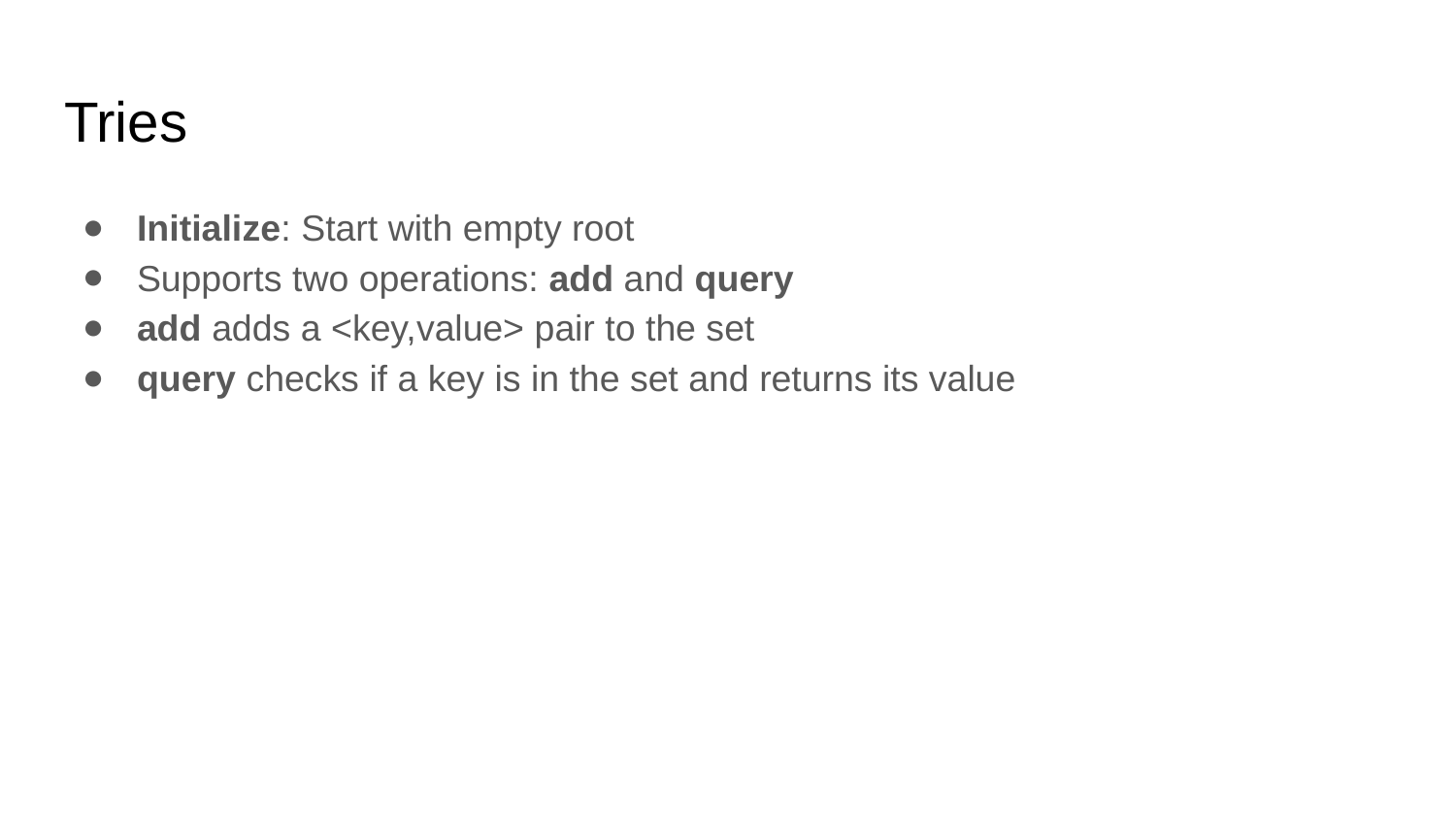

# Tries
Initialize: Start with empty root
Supports two operations: add and query
add adds a <key,value> pair to the set
query checks if a key is in the set and returns its value